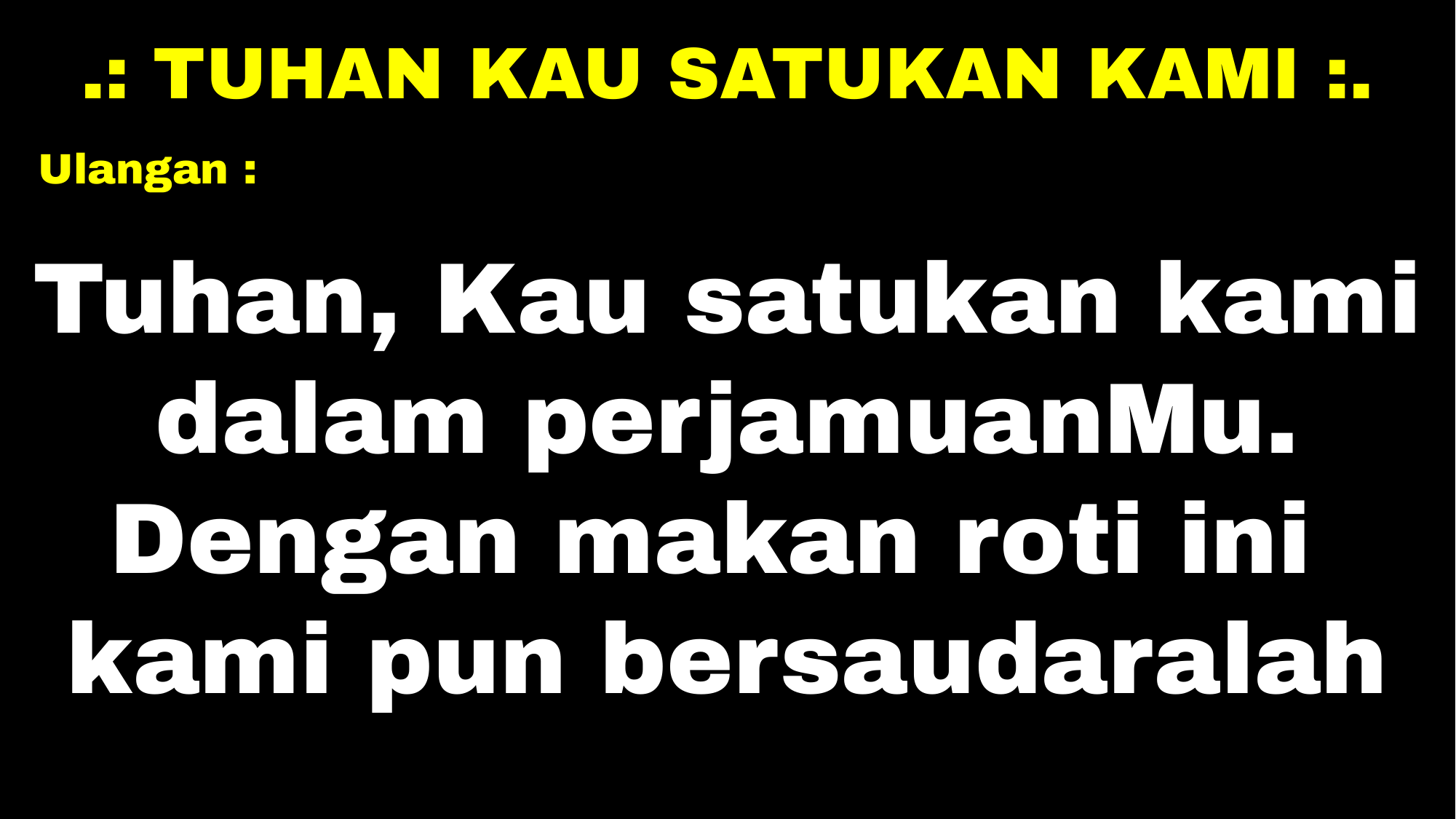

# .: Tuhan Kau satukan kami :.
Ulangan :
Tuhan, Kau satukan kami
 dalam perjamuanMu.
Dengan makan roti ini
kami pun bersaudaralah